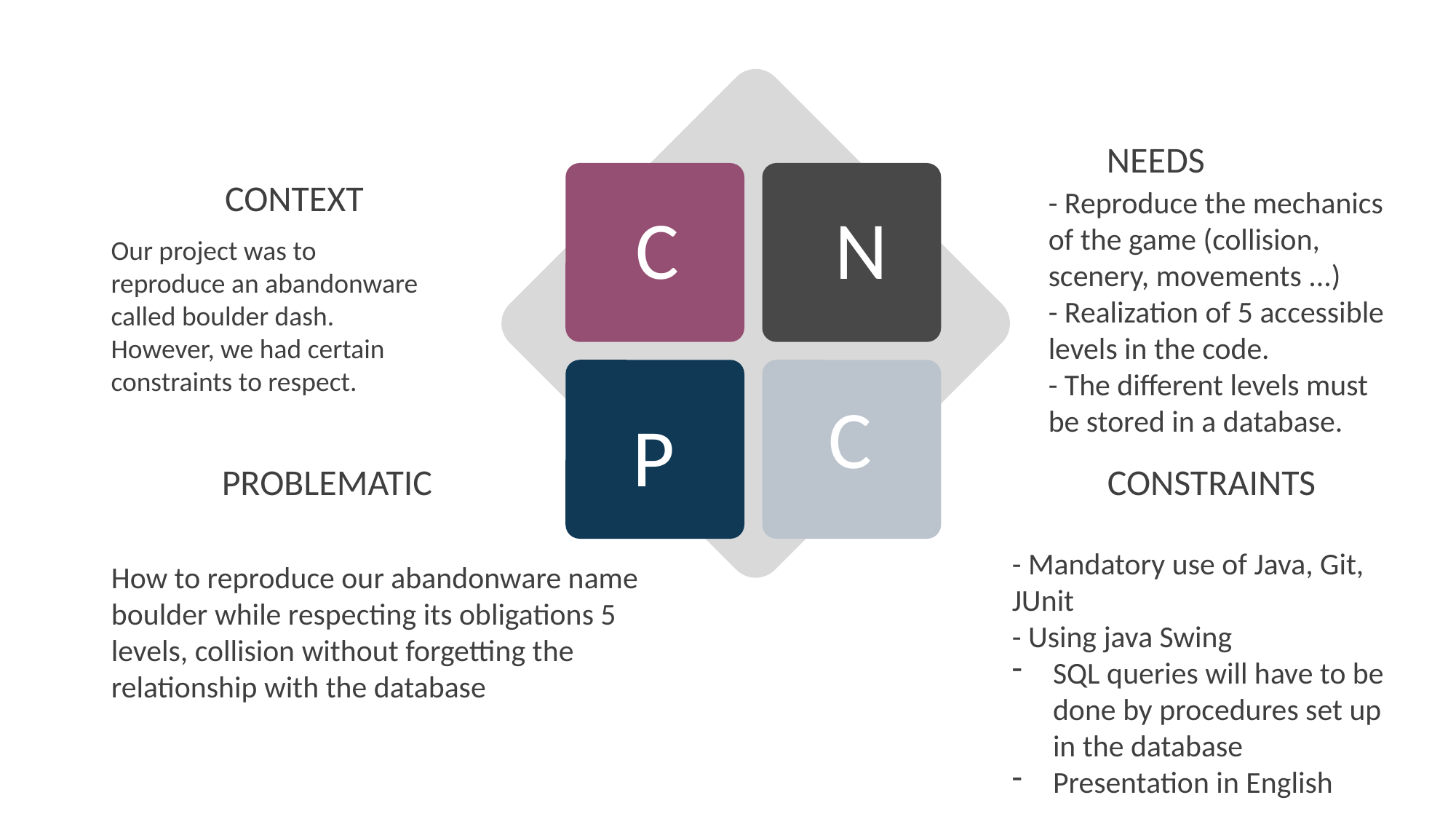

NEEDS

CONTEXT
- Reproduce the mechanics of the game (collision, scenery, movements ...)
- Realization of 5 accessible levels in the code.
- The different levels must be stored in a database.

N
C
Our project was to reproduce an abandonware called boulder dash. However, we had certain constraints to respect.
C
P
CONSTRAINTS
PROBLEMATIC
- Mandatory use of Java, Git, JUnit
- Using java Swing
SQL queries will have to be done by procedures set up in the database
Presentation in English
How to reproduce our abandonware name boulder while respecting its obligations 5 levels, collision without forgetting the relationship with the database